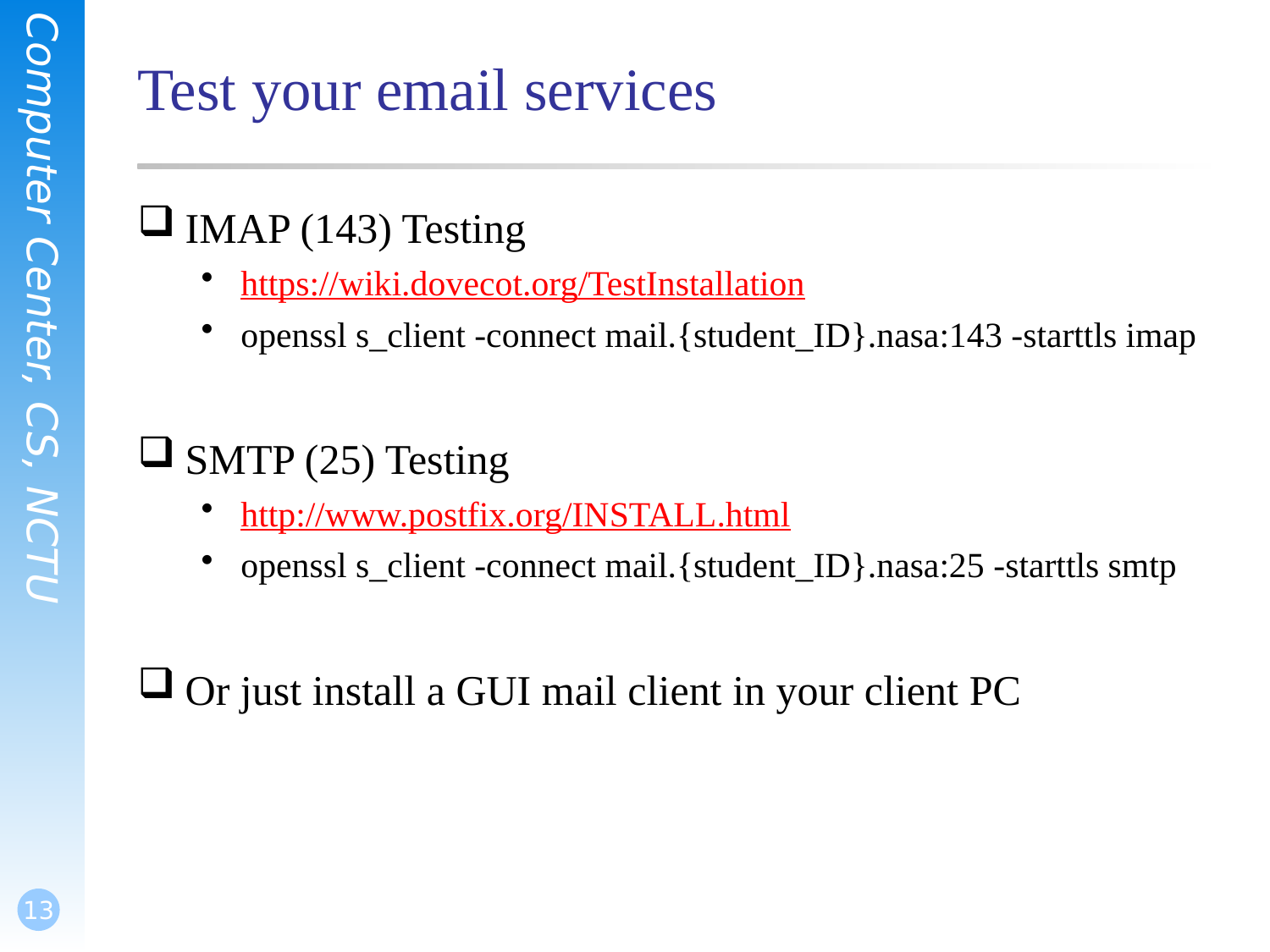

# Test your email services
IMAP (143) Testing
https://wiki.dovecot.org/TestInstallation
openssl s_client -connect mail.{student_ID}.nasa:143 -starttls imap

SMTP (25) Testing
http://www.postfix.org/INSTALL.html
openssl s_client -connect mail.{student_ID}.nasa:25 -starttls smtp

Or just install a GUI mail client in your client PC